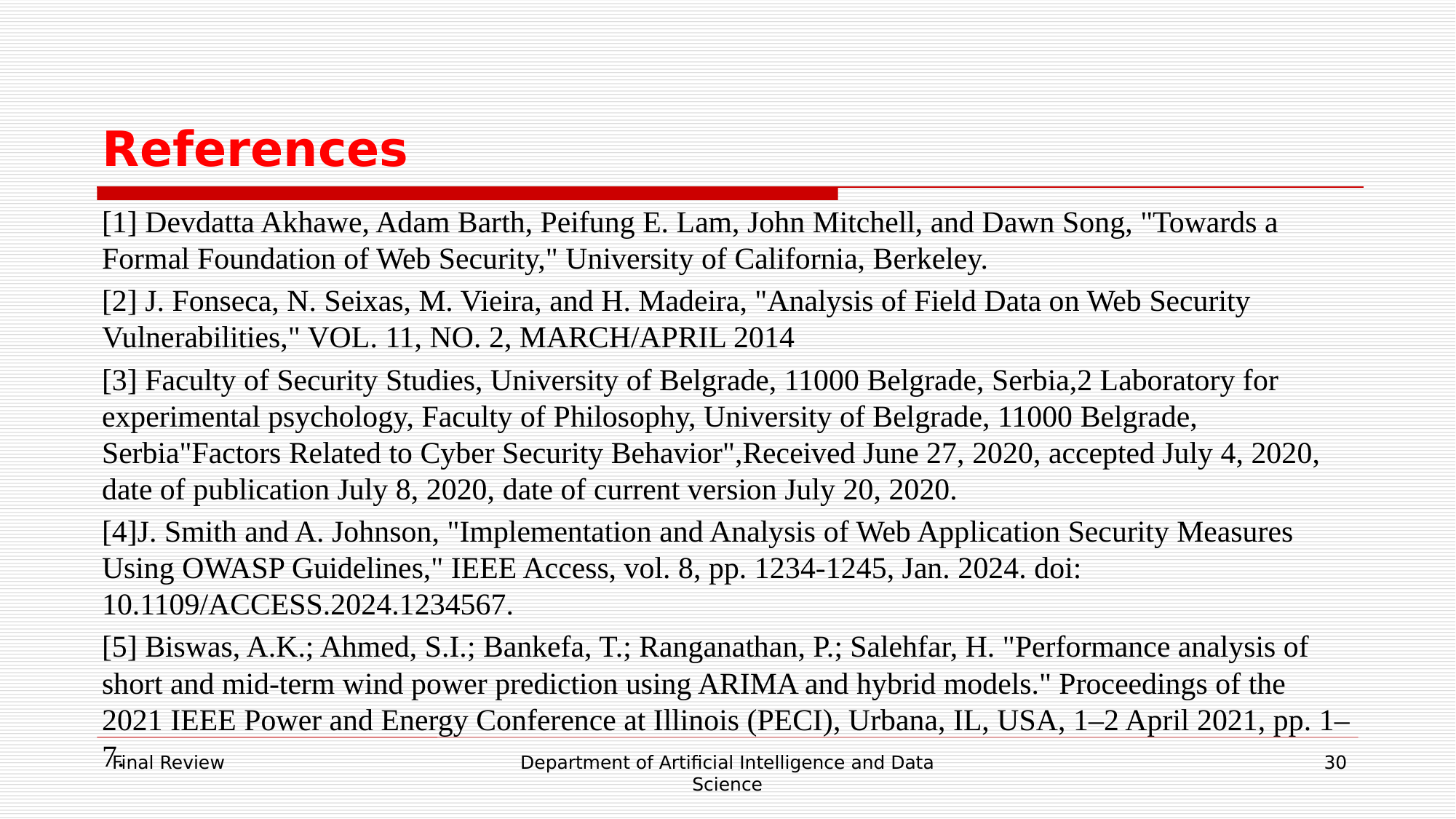

# References
[1] Devdatta Akhawe, Adam Barth, Peifung E. Lam, John Mitchell, and Dawn Song, "Towards a Formal Foundation of Web Security," University of California, Berkeley.
[2] J. Fonseca, N. Seixas, M. Vieira, and H. Madeira, "Analysis of Field Data on Web Security Vulnerabilities," VOL. 11, NO. 2, MARCH/APRIL 2014
[3] Faculty of Security Studies, University of Belgrade, 11000 Belgrade, Serbia,2 Laboratory for experimental psychology, Faculty of Philosophy, University of Belgrade, 11000 Belgrade, Serbia"Factors Related to Cyber Security Behavior",Received June 27, 2020, accepted July 4, 2020, date of publication July 8, 2020, date of current version July 20, 2020.
[4]J. Smith and A. Johnson, "Implementation and Analysis of Web Application Security Measures Using OWASP Guidelines," IEEE Access, vol. 8, pp. 1234-1245, Jan. 2024. doi: 10.1109/ACCESS.2024.1234567.
[5] Biswas, A.K.; Ahmed, S.I.; Bankefa, T.; Ranganathan, P.; Salehfar, H. "Performance analysis of short and mid-term wind power prediction using ARIMA and hybrid models." Proceedings of the 2021 IEEE Power and Energy Conference at Illinois (PECI), Urbana, IL, USA, 1–2 April 2021, pp. 1–7.
Final Review
Department of Artificial Intelligence and Data Science
30